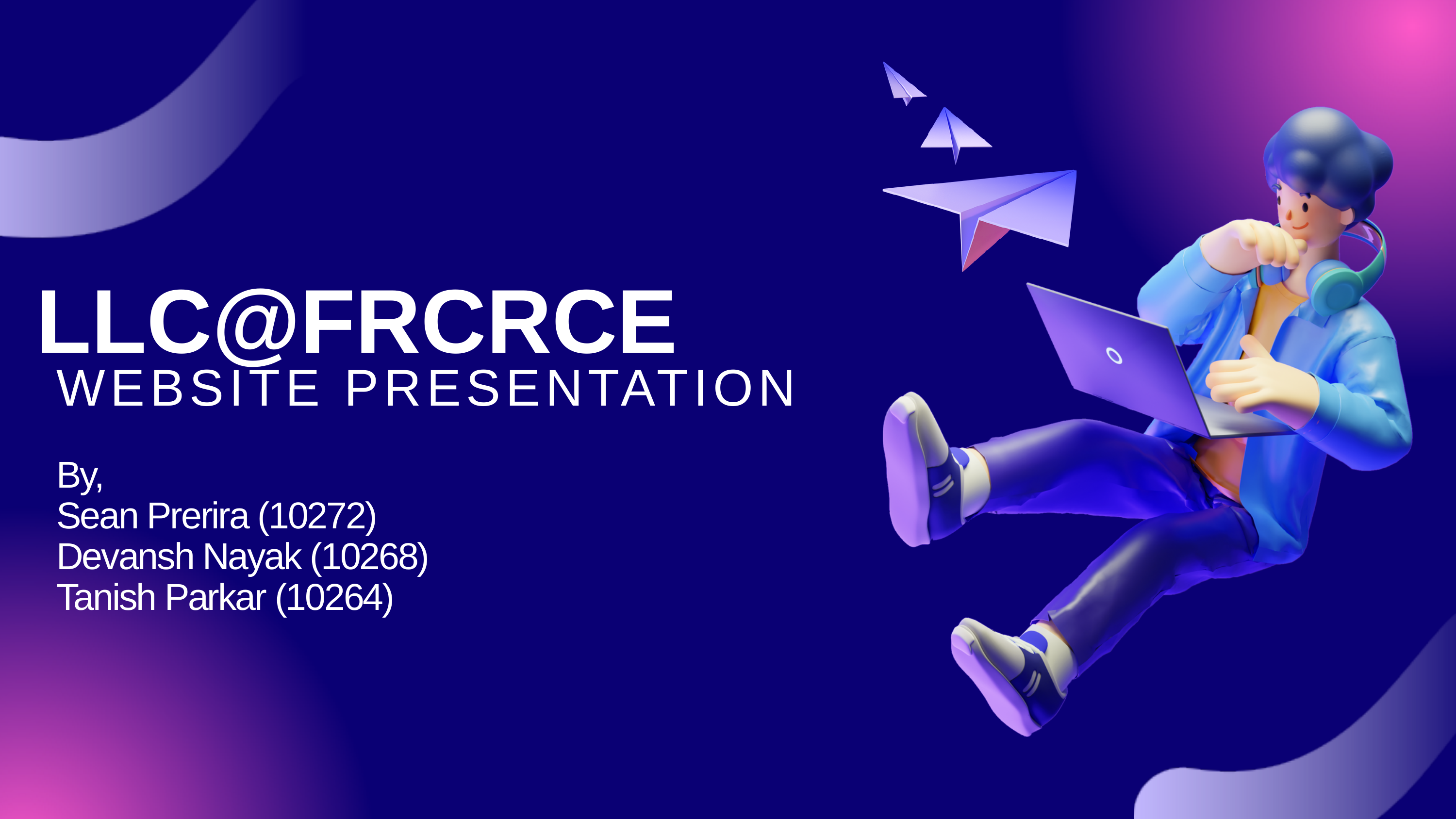

LLC@FRCRCE
WEBSITE PRESENTATION
By,
Sean Prerira (10272)
Devansh Nayak (10268)
Tanish Parkar (10264)